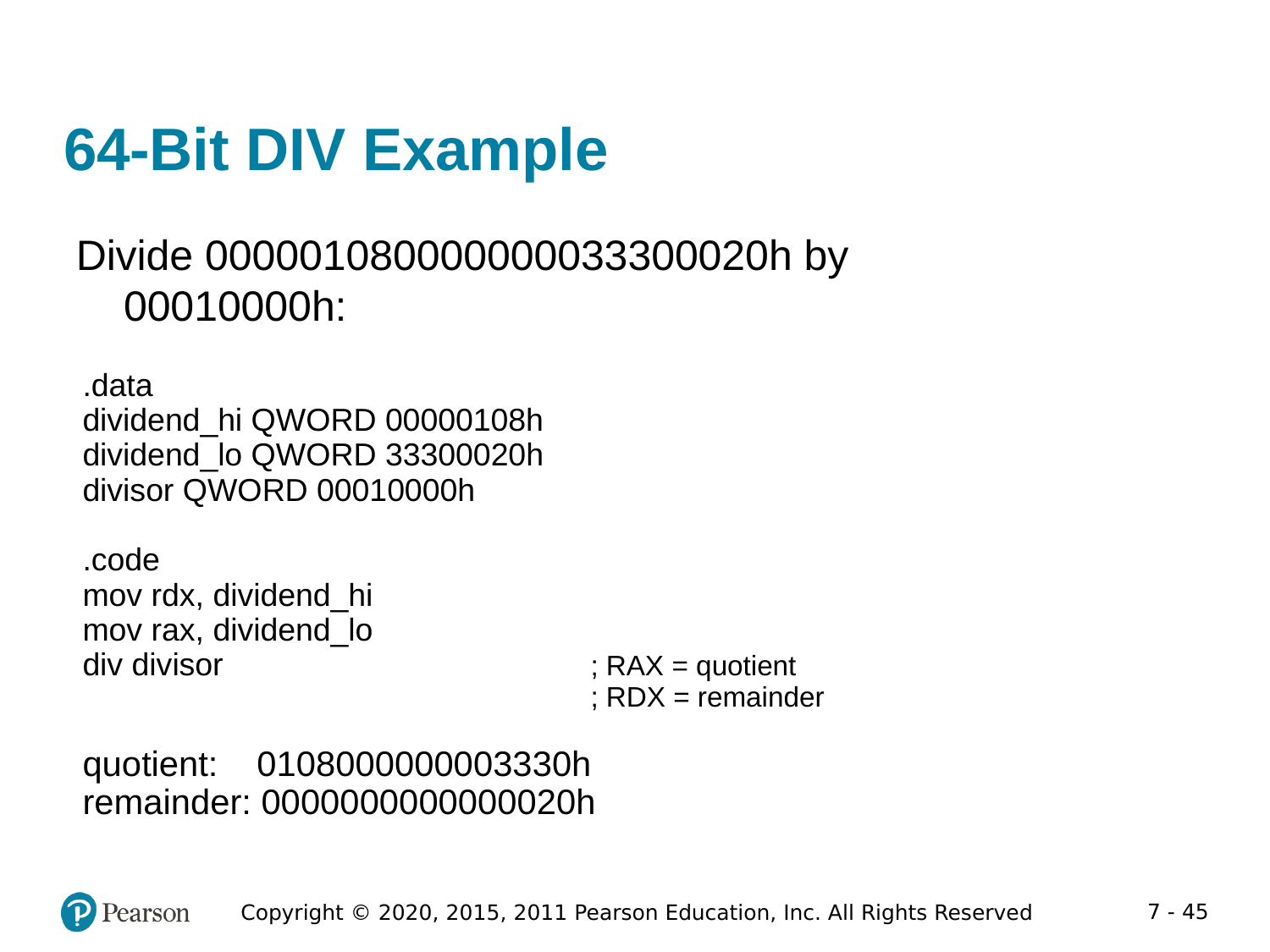

# 64-Bit DIV Example
Divide 000001080000000033300020h by 00010000h:
.data
dividend_hi QWORD 00000108h
dividend_lo QWORD 33300020h
divisor QWORD 00010000h

.code
mov rdx, dividend_hi
mov rax, dividend_lo
div divisor 		; RAX = quotient
			; RDX = remainder

quotient:    0108000000003330h
remainder: 0000000000000020h